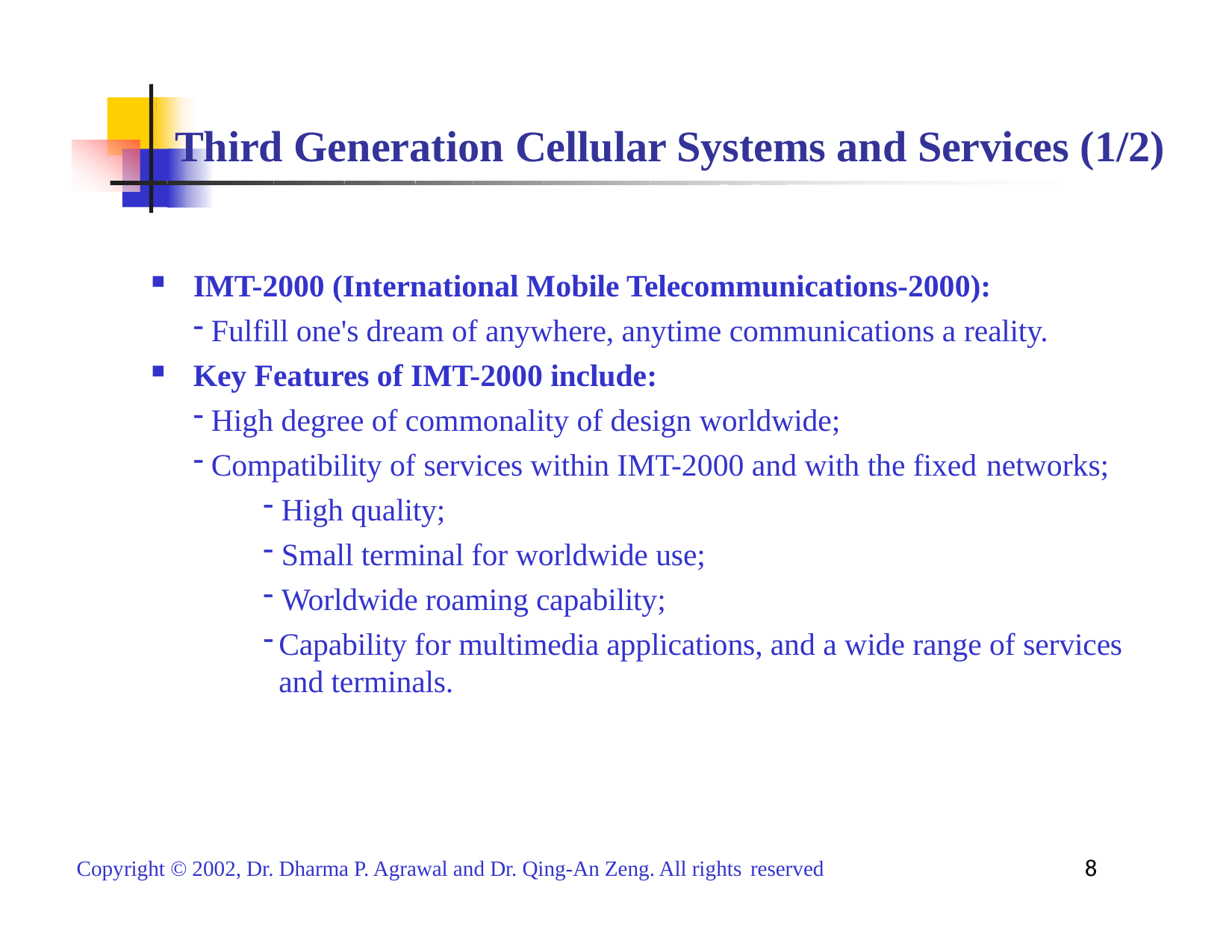

# Third Generation Cellular Systems and Services (1/2)
IMT-2000 (International Mobile Telecommunications-2000):
Fulfill one's dream of anywhere, anytime communications a reality.
Key Features of IMT-2000 include:
High degree of commonality of design worldwide;
Compatibility of services within IMT-2000 and with the fixed networks;
High quality;
Small terminal for worldwide use;
Worldwide roaming capability;
Capability for multimedia applications, and a wide range of services  and terminals.
8
Copyright © 2002, Dr. Dharma P. Agrawal and Dr. Qing-An Zeng. All rights reserved